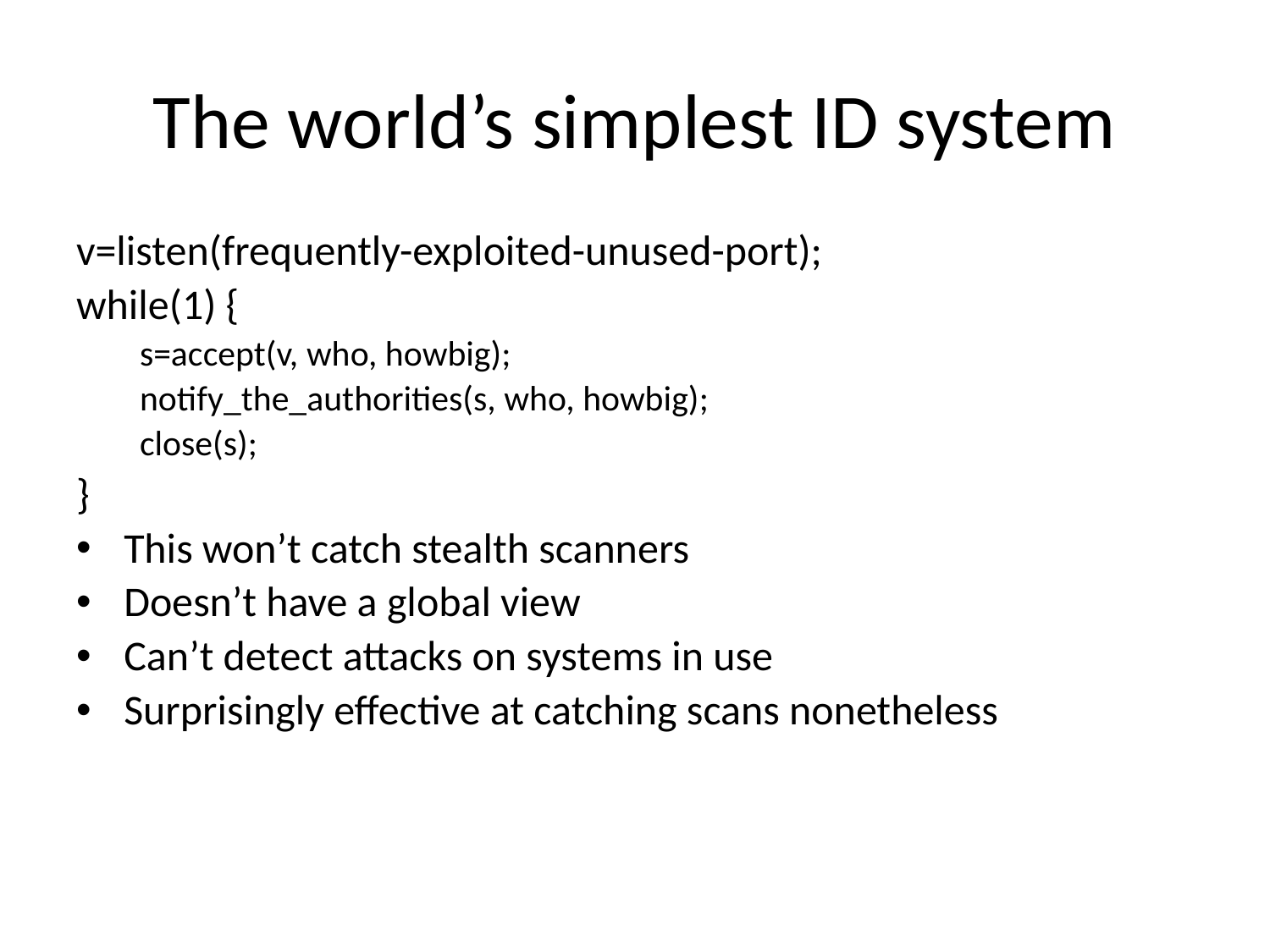

# The world’s simplest ID system
v=listen(frequently-exploited-unused-port);
while(1) {
s=accept(v, who, howbig);
notify_the_authorities(s, who, howbig);
close(s);
}
This won’t catch stealth scanners
Doesn’t have a global view
Can’t detect attacks on systems in use
Surprisingly effective at catching scans nonetheless